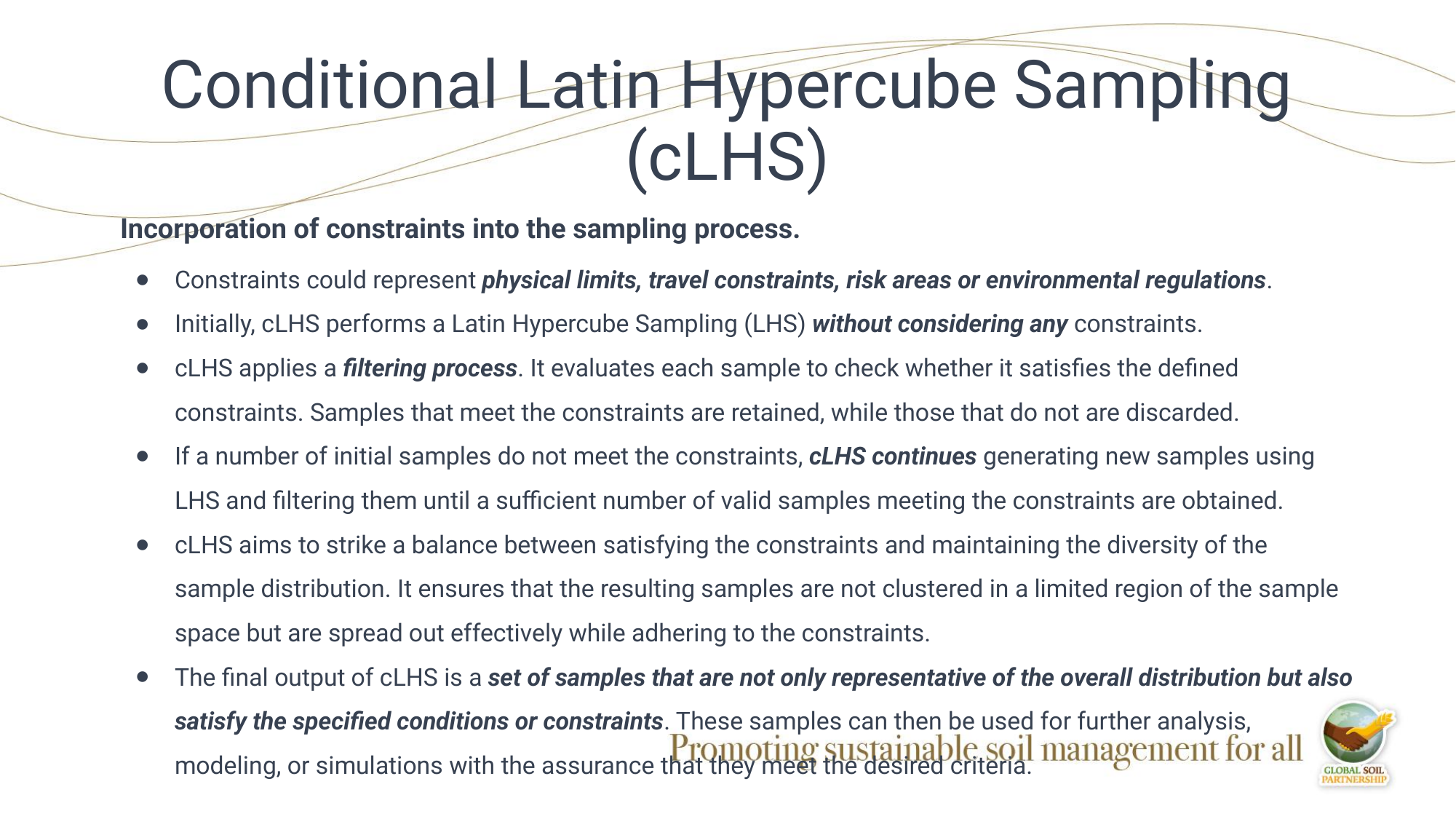

# Conditional Latin Hypercube Sampling (cLHS)

Incorporation of constraints into the sampling process.
Constraints could represent physical limits, travel constraints, risk areas or environmental regulations.
Initially, cLHS performs a Latin Hypercube Sampling (LHS) without considering any constraints.
cLHS applies a filtering process. It evaluates each sample to check whether it satisfies the defined constraints. Samples that meet the constraints are retained, while those that do not are discarded.
If a number of initial samples do not meet the constraints, cLHS continues generating new samples using LHS and filtering them until a sufficient number of valid samples meeting the constraints are obtained.
cLHS aims to strike a balance between satisfying the constraints and maintaining the diversity of the sample distribution. It ensures that the resulting samples are not clustered in a limited region of the sample space but are spread out effectively while adhering to the constraints.
The final output of cLHS is a set of samples that are not only representative of the overall distribution but also satisfy the specified conditions or constraints. These samples can then be used for further analysis, modeling, or simulations with the assurance that they meet the desired criteria.